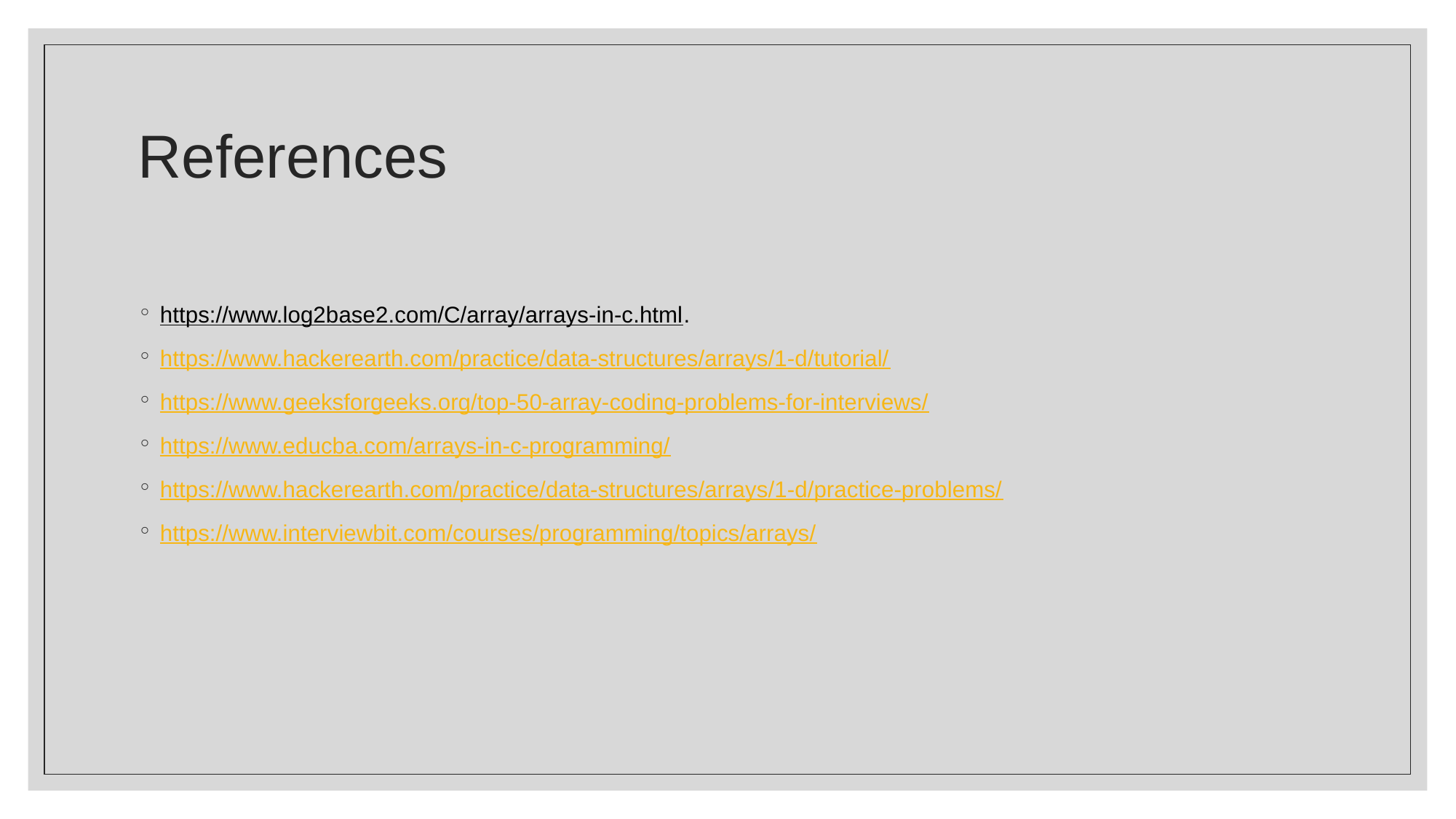

# References

https://www.log2base2.com/C/array/arrays-in-c.html.
https://www.hackerearth.com/practice/data-structures/arrays/1-d/tutorial/
https://www.geeksforgeeks.org/top-50-array-coding-problems-for-interviews/
https://www.educba.com/arrays-in-c-programming/
https://www.hackerearth.com/practice/data-structures/arrays/1-d/practice-problems/
https://www.interviewbit.com/courses/programming/topics/arrays/